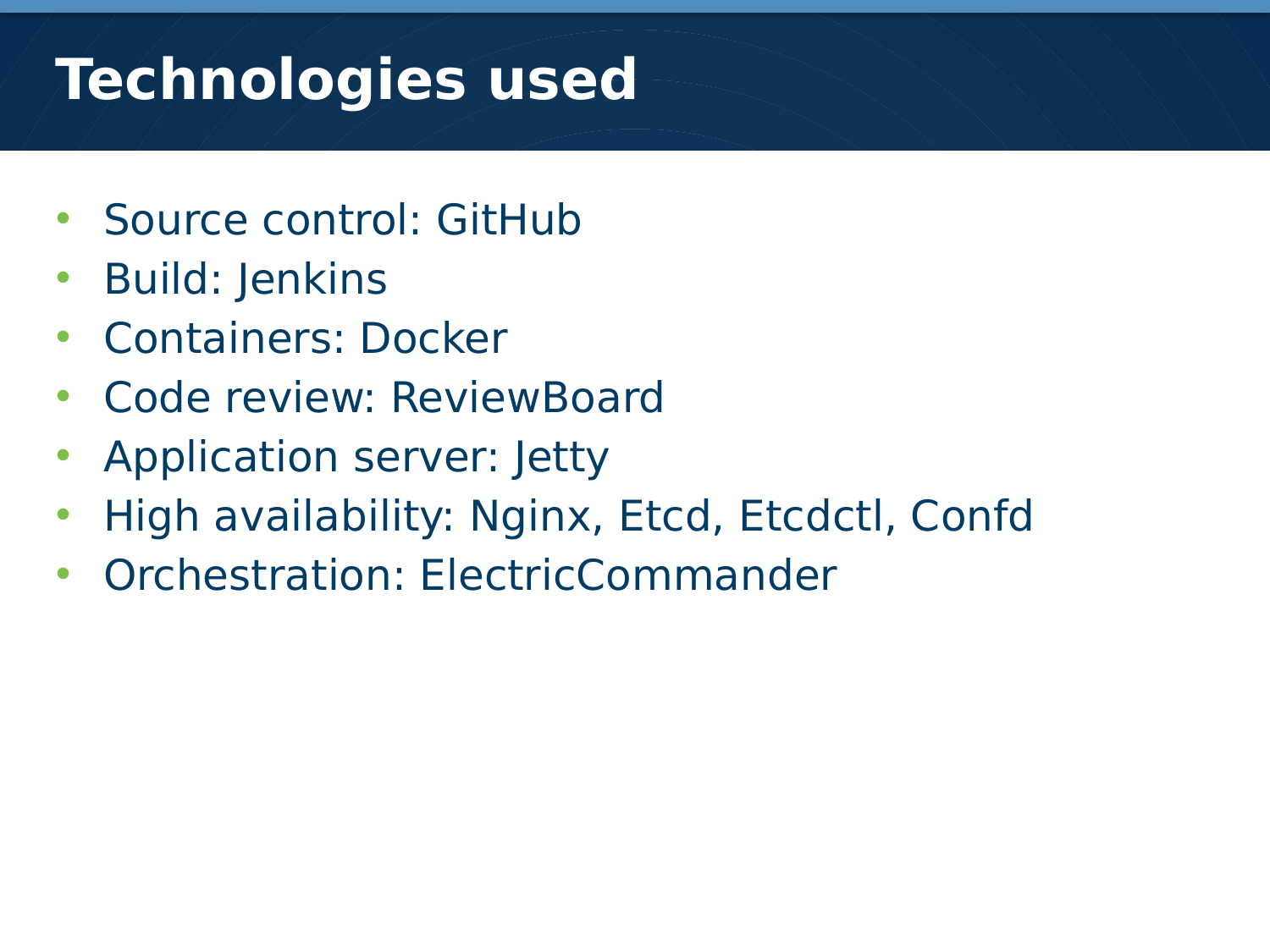

# Technologies used

Source control: GitHub
Build: Jenkins
Containers: Docker
Code review: ReviewBoard
Application server: Jetty
High availability: Nginx, Etcd, Etcdctl, Confd
Orchestration: ElectricCommander